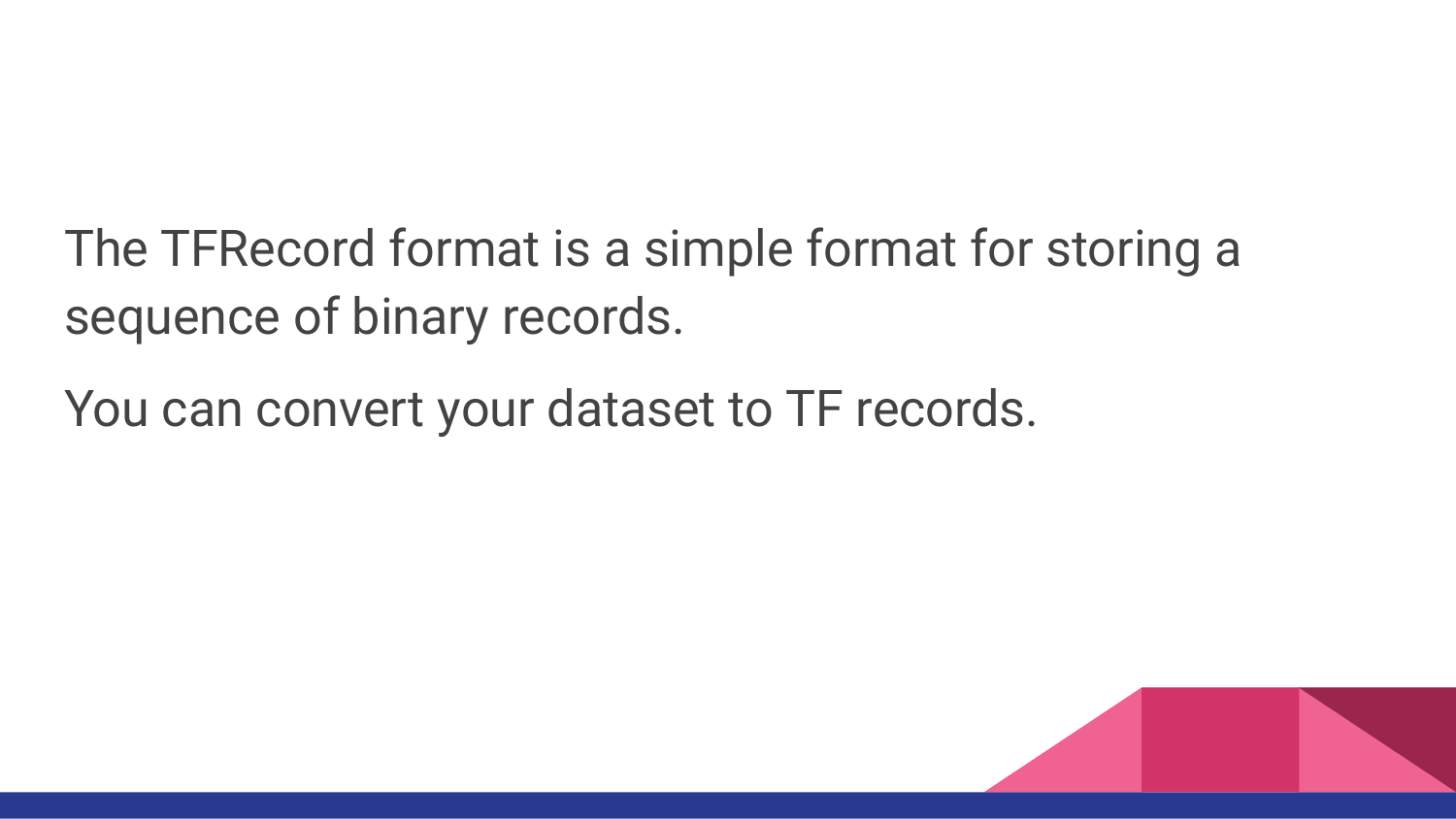

#
The TFRecord format is a simple format for storing a sequence of binary records.
You can convert your dataset to TF records.